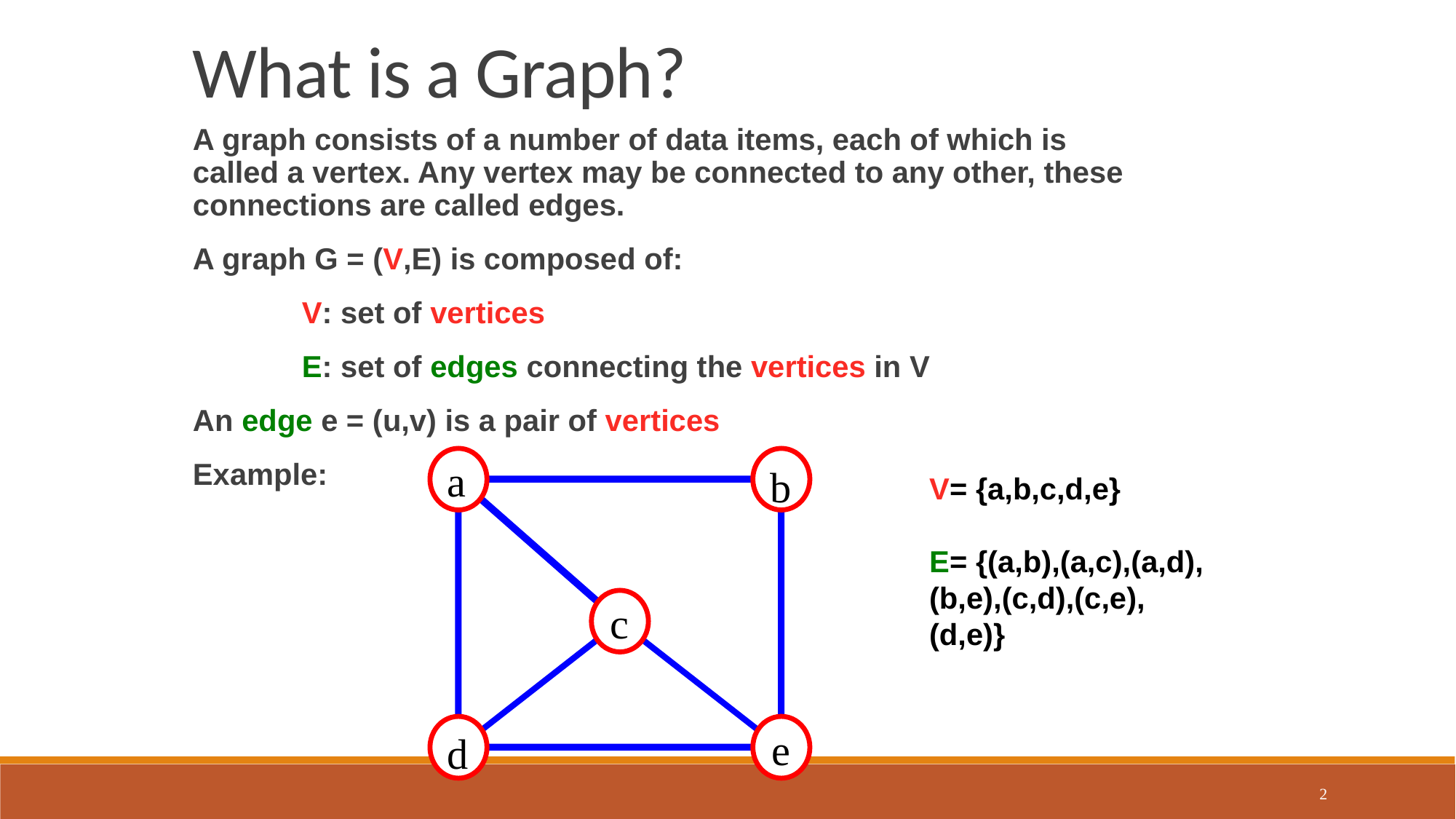

What is a Graph?
A graph consists of a number of data items, each of which is called a vertex. Any vertex may be connected to any other, these connections are called edges.
A graph G = (V,E) is composed of:
		V: set of vertices
		E: set of edges connecting the vertices in V
An edge e = (u,v) is a pair of vertices
Example:

a
b
V= {a,b,c,d,e}

E= {(a,b),(a,c),(a,d),
(b,e),(c,d),(c,e),
(d,e)}

c

e
d

2